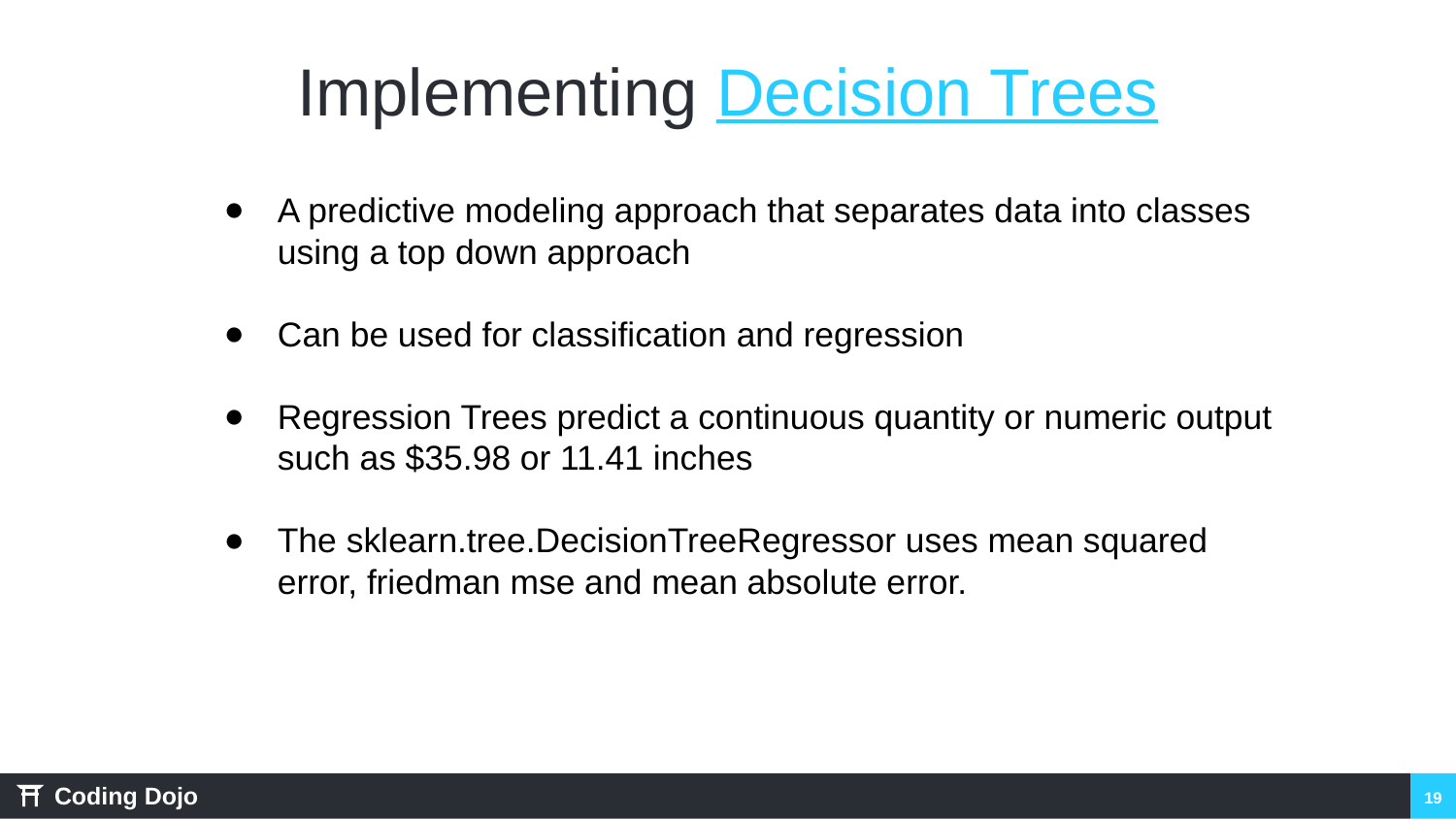

# Implementing Decision Trees
A predictive modeling approach that separates data into classes using a top down approach

Can be used for classification and regression

Regression Trees predict a continuous quantity or numeric output such as $35.98 or 11.41 inches

The sklearn.tree.DecisionTreeRegressor uses mean squared error, friedman mse and mean absolute error.